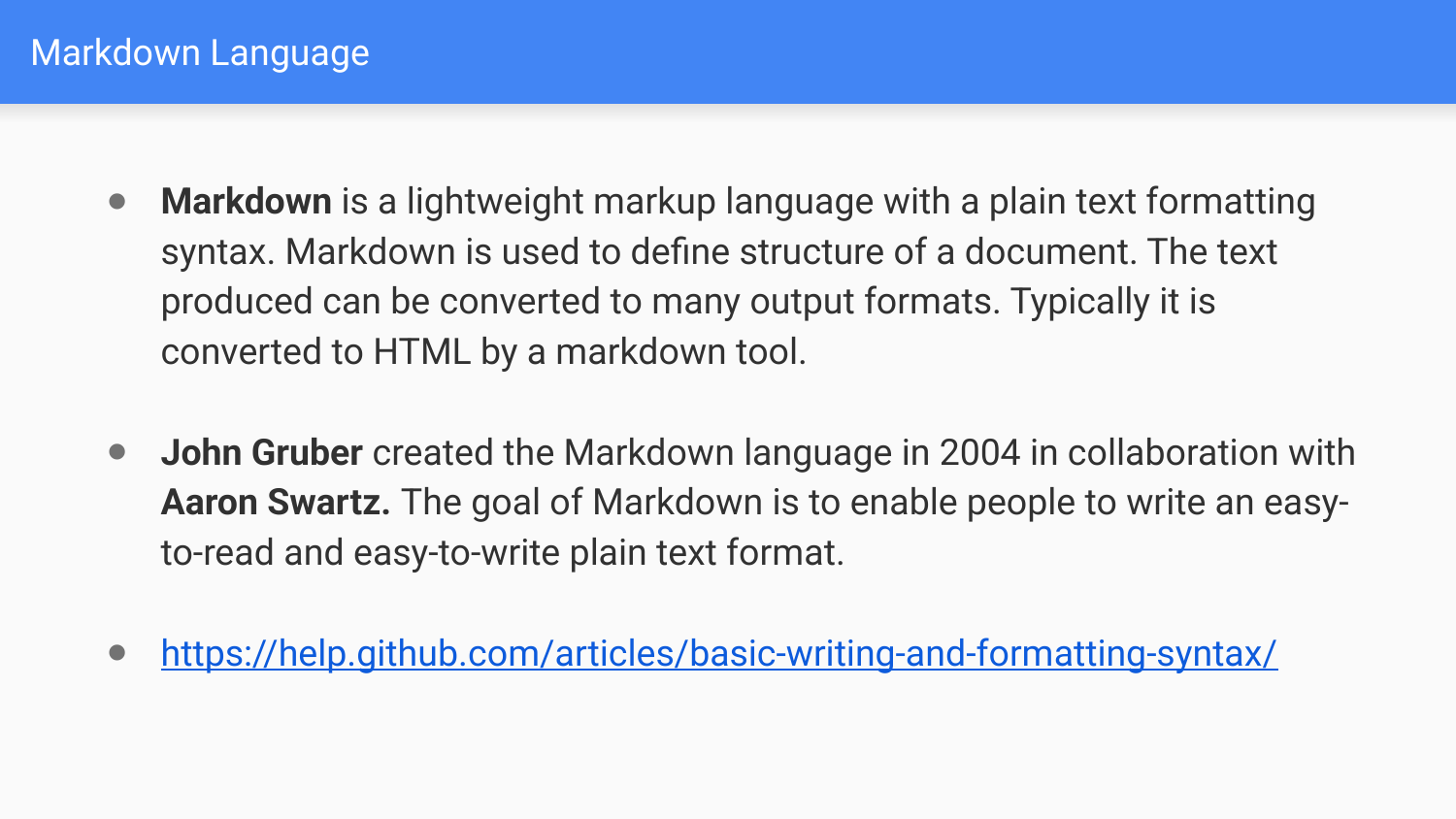

# Markdown Language
Markdown is a lightweight markup language with a plain text formatting syntax. Markdown is used to define structure of a document. The text produced can be converted to many output formats. Typically it is converted to HTML by a markdown tool.

John Gruber created the Markdown language in 2004 in collaboration with Aaron Swartz. The goal of Markdown is to enable people to write an easy-to-read and easy-to-write plain text format.

https://help.github.com/articles/basic-writing-and-formatting-syntax/